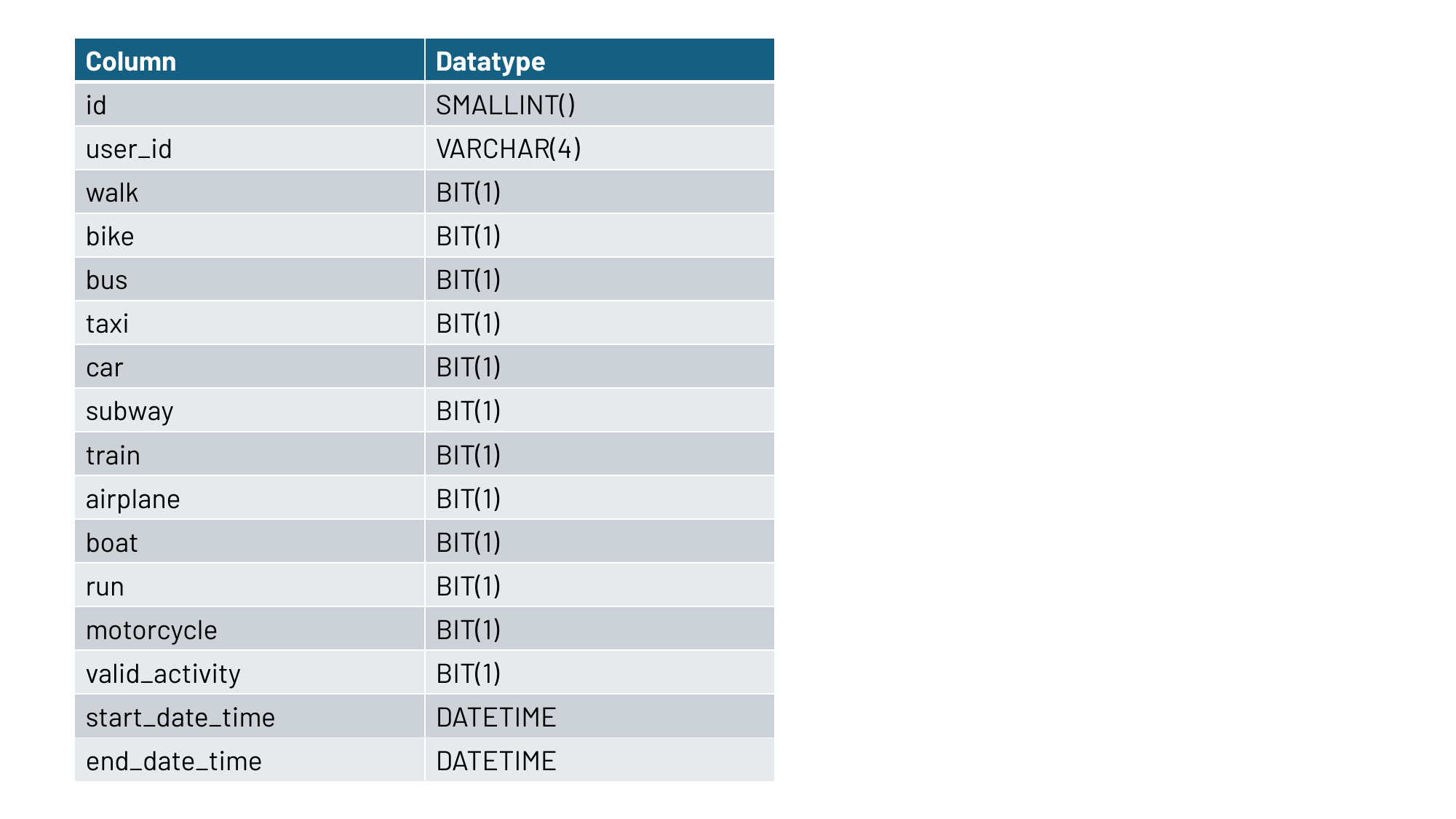

| Column | Datatype |
| --- | --- |
| id | SMALLINT() |
| user\_id | VARCHAR(4) |
| walk | BIT(1) |
| bike | BIT(1) |
| bus | BIT(1) |
| taxi | BIT(1) |
| car | BIT(1) |
| subway | BIT(1) |
| train | BIT(1) |
| airplane | BIT(1) |
| boat | BIT(1) |
| run | BIT(1) |
| motorcycle | BIT(1) |
| valid\_activity | BIT(1) |
| start\_date\_time | DATETIME |
| end\_date\_time | DATETIME |